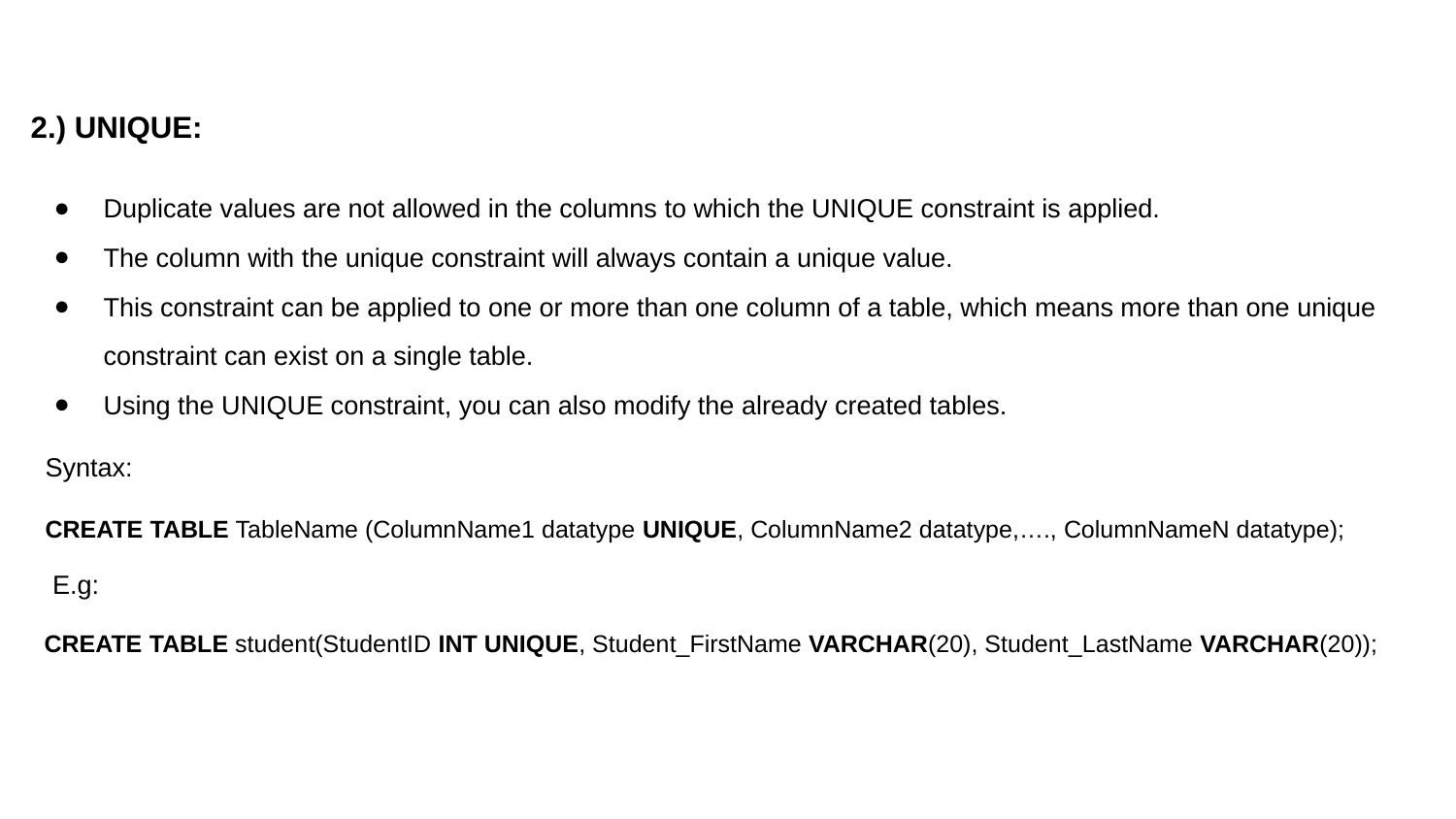

2.) UNIQUE:
Duplicate values are not allowed in the columns to which the UNIQUE constraint is applied.
The column with the unique constraint will always contain a unique value.
This constraint can be applied to one or more than one column of a table, which means more than one unique constraint can exist on a single table.
Using the UNIQUE constraint, you can also modify the already created tables.
  Syntax:
  CREATE TABLE TableName (ColumnName1 datatype UNIQUE, ColumnName2 datatype,…., ColumnNameN datatype);
   E.g:

  CREATE TABLE student(StudentID INT UNIQUE, Student_FirstName VARCHAR(20), Student_LastName VARCHAR(20));